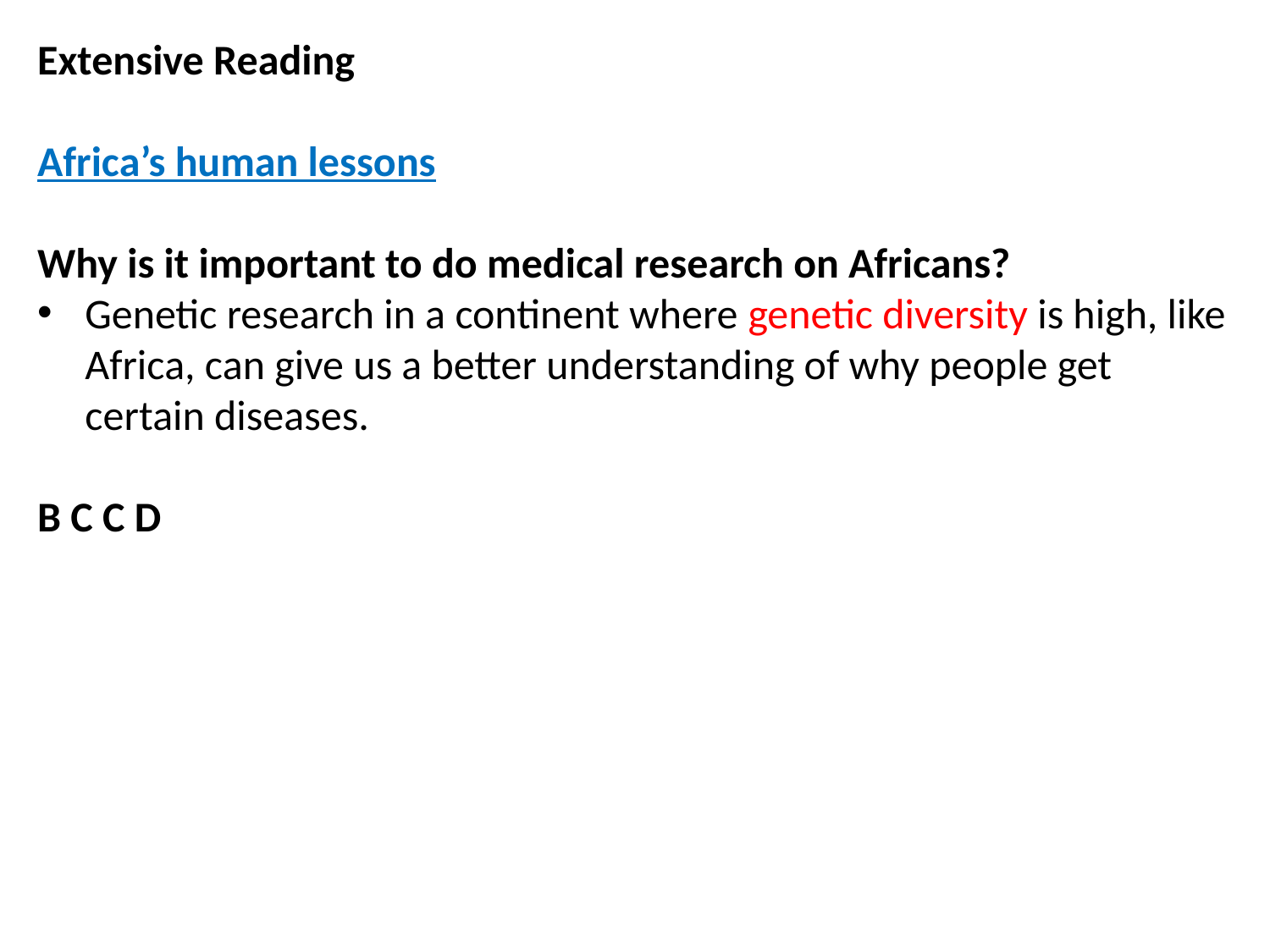

Extensive Reading

Africa’s human lessons

Why is it important to do medical research on Africans?
Genetic research in a continent where genetic diversity is high, like Africa, can give us a better understanding of why people get certain diseases.

B C C D